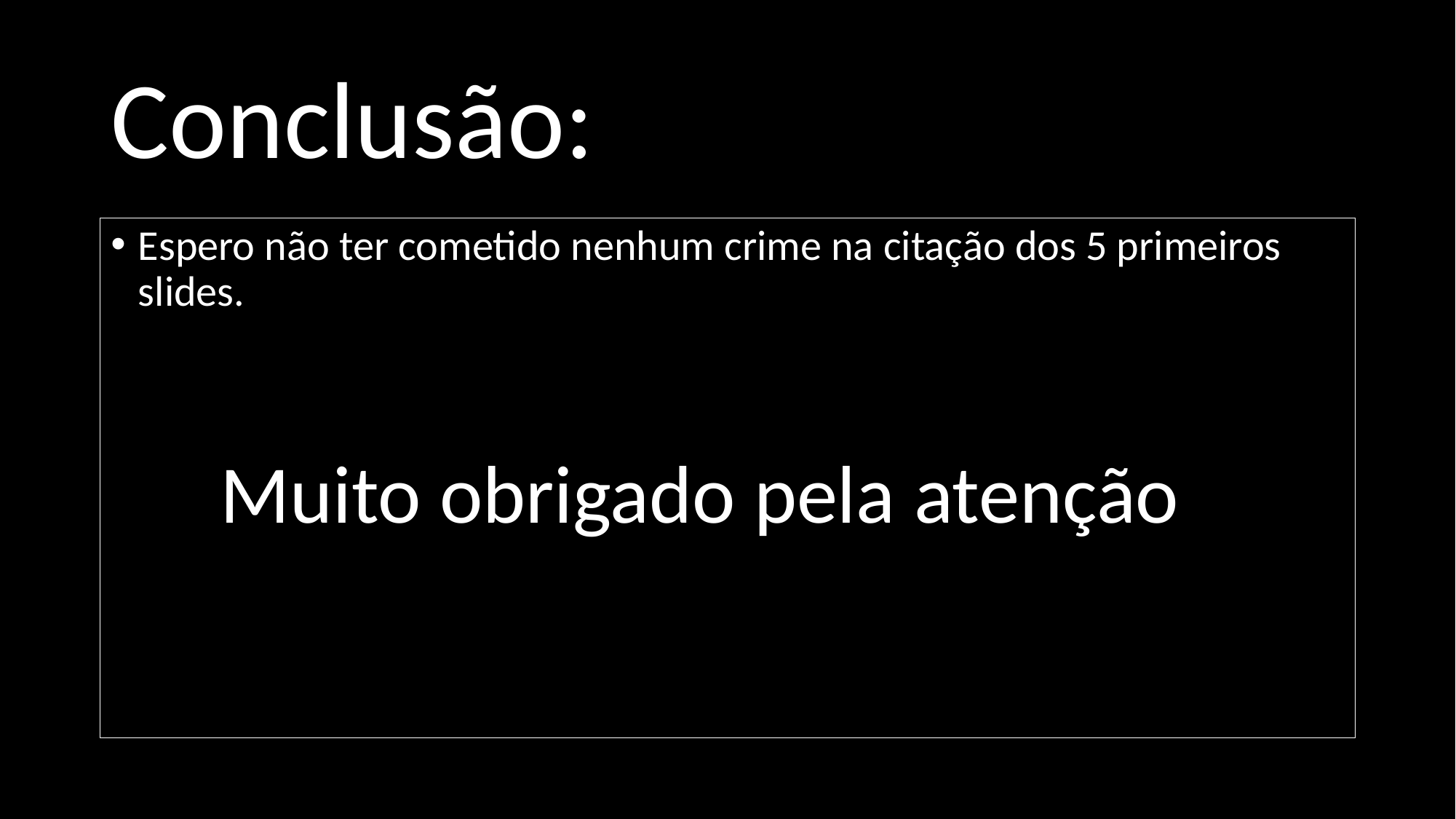

# Conclusão:
Espero não ter cometido nenhum crime na citação dos 5 primeiros slides.

	Muito obrigado pela atenção